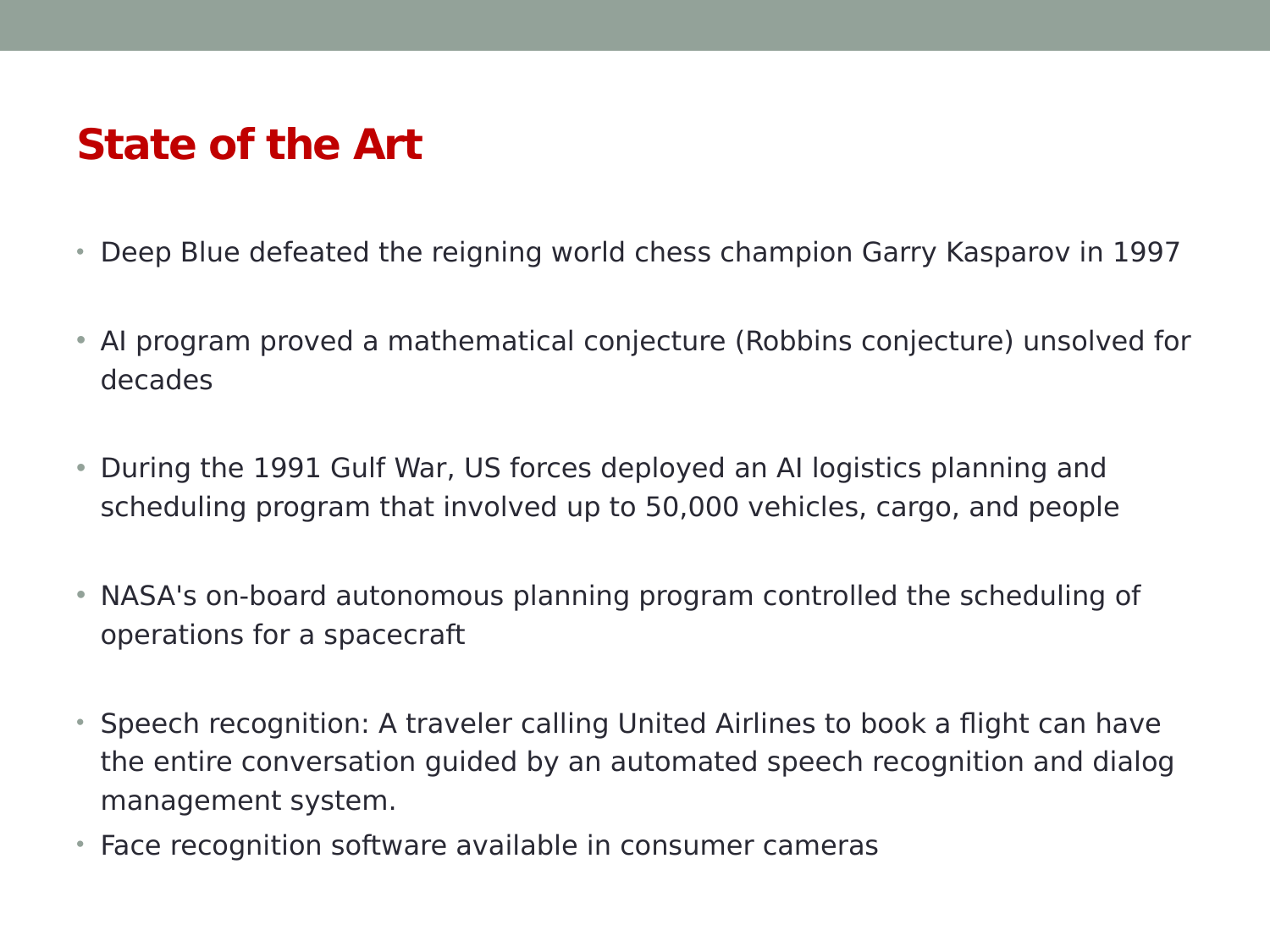

# State of the Art
Deep Blue defeated the reigning world chess champion Garry Kasparov in 1997

AI program proved a mathematical conjecture (Robbins conjecture) unsolved for decades

During the 1991 Gulf War, US forces deployed an AI logistics planning and scheduling program that involved up to 50,000 vehicles, cargo, and people

NASA's on-board autonomous planning program controlled the scheduling of operations for a spacecraft

Speech recognition: A traveler calling United Airlines to book a flight can have the entire conversation guided by an automated speech recognition and dialog management system.
Face recognition software available in consumer cameras